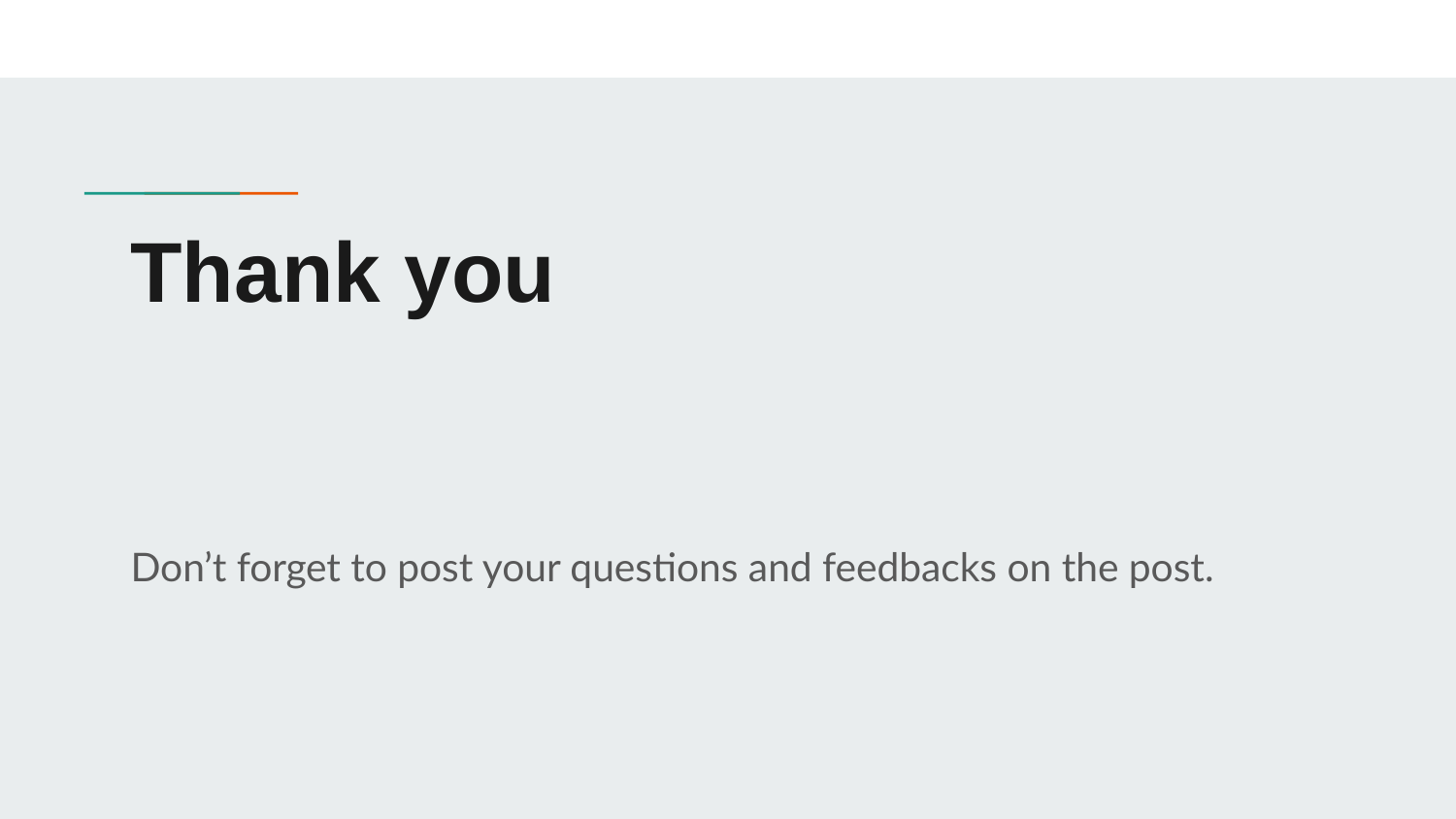

# Thank you

Don’t forget to post your questions and feedbacks on the post.